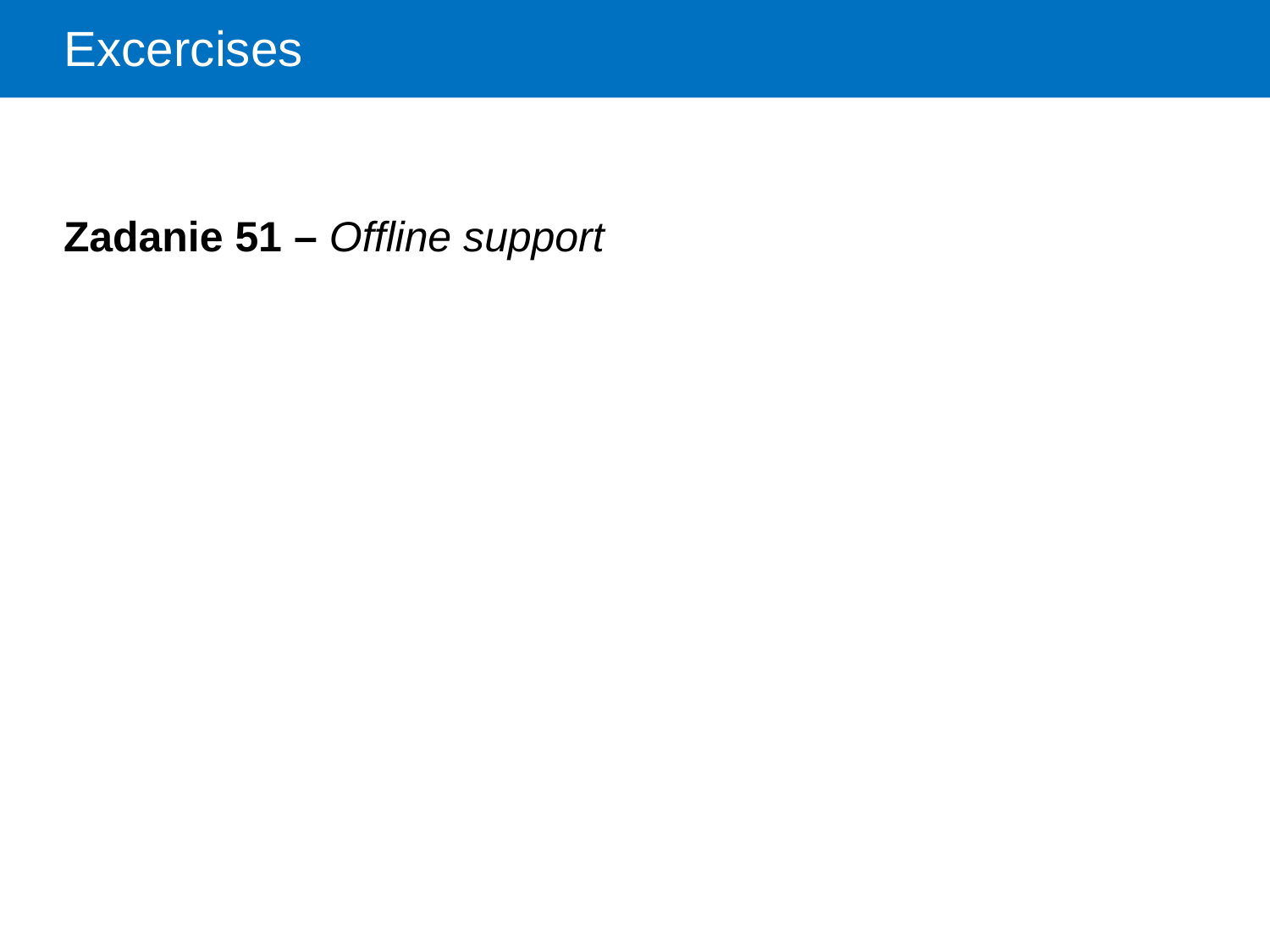

# Excercises
Zadanie 51 – Offline support